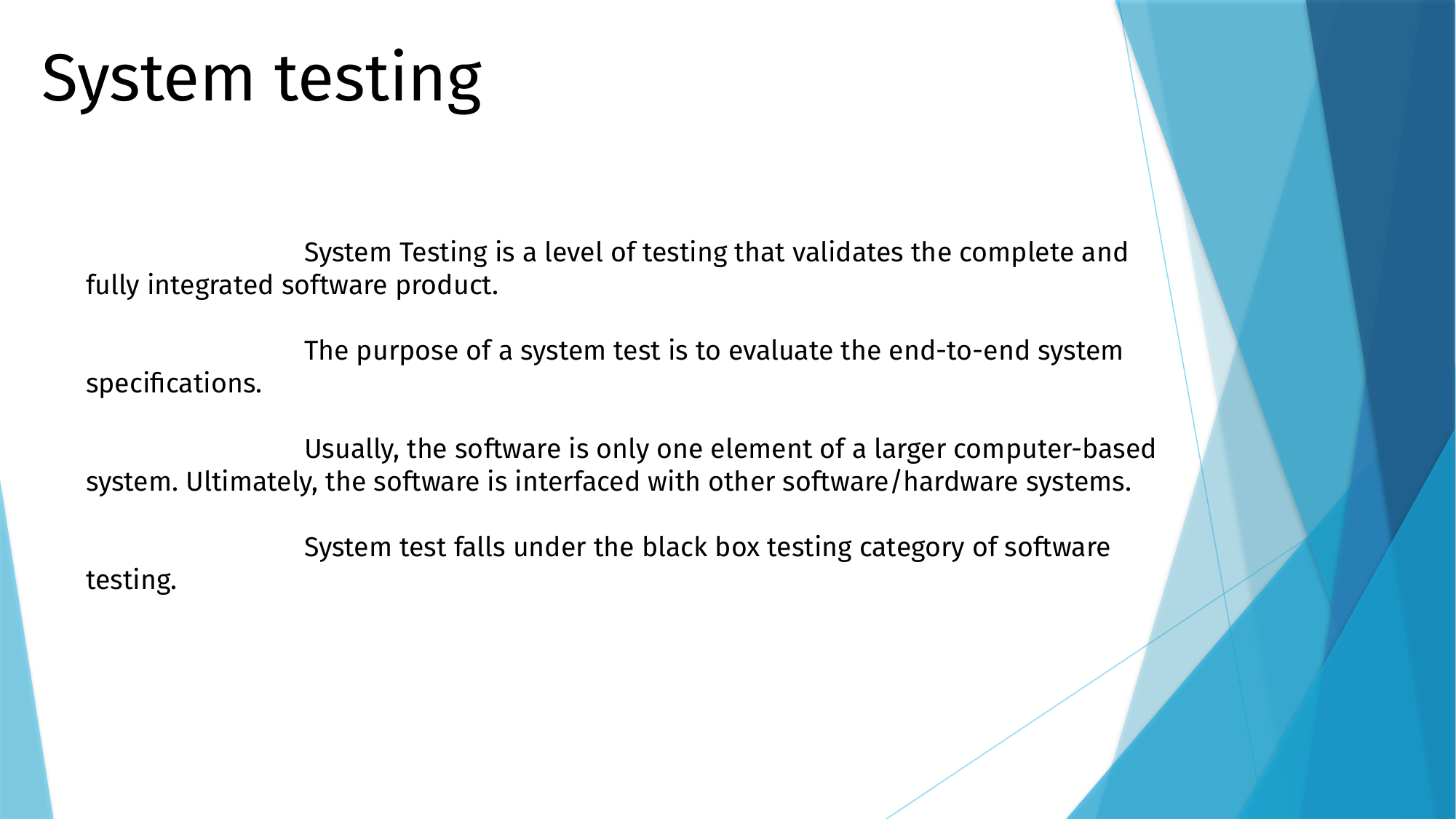

System testing
		System Testing is a level of testing that validates the complete and fully integrated software product.

		The purpose of a system test is to evaluate the end-to-end system specifications.

		Usually, the software is only one element of a larger computer-based system. Ultimately, the software is interfaced with other software/hardware systems.

		System test falls under the black box testing category of software testing.